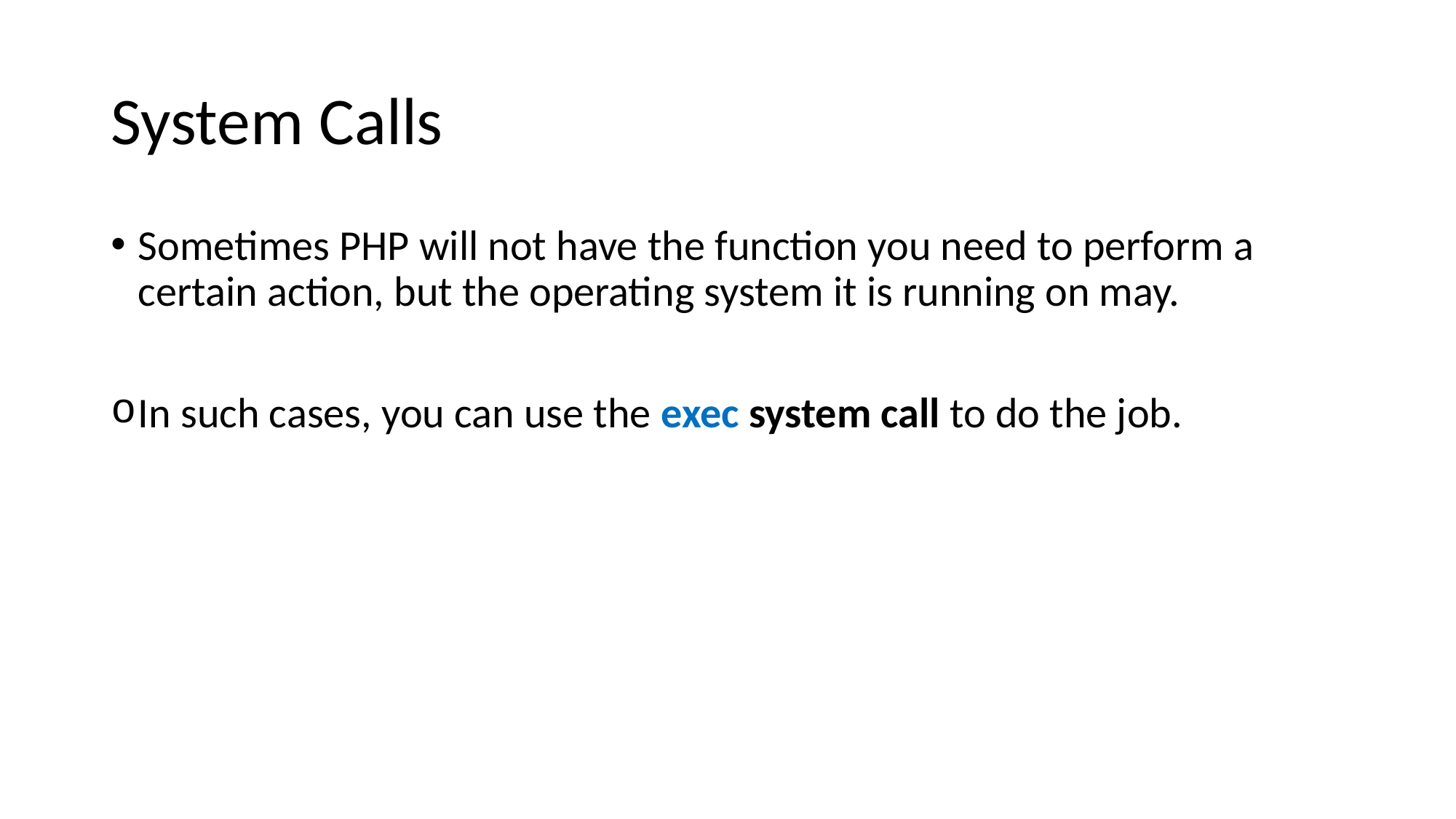

# System Calls
Sometimes PHP will not have the function you need to perform a certain action, but the operating system it is running on may.

In such cases, you can use the exec system call to do the job.